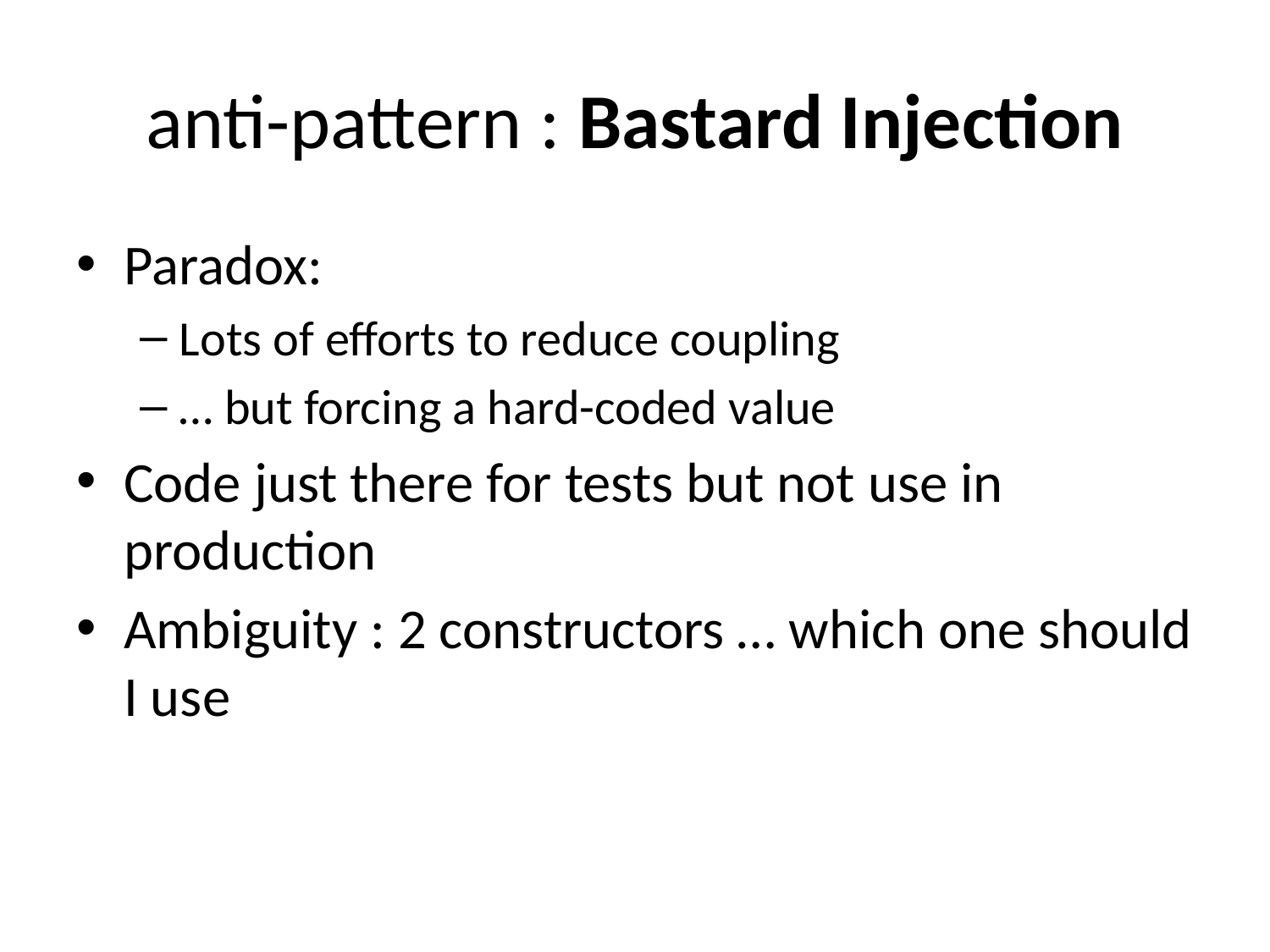

# anti-pattern : Bastard Injection
Paradox:
Lots of efforts to reduce coupling
… but forcing a hard-coded value
Code just there for tests but not use in production
Ambiguity : 2 constructors … which one should I use